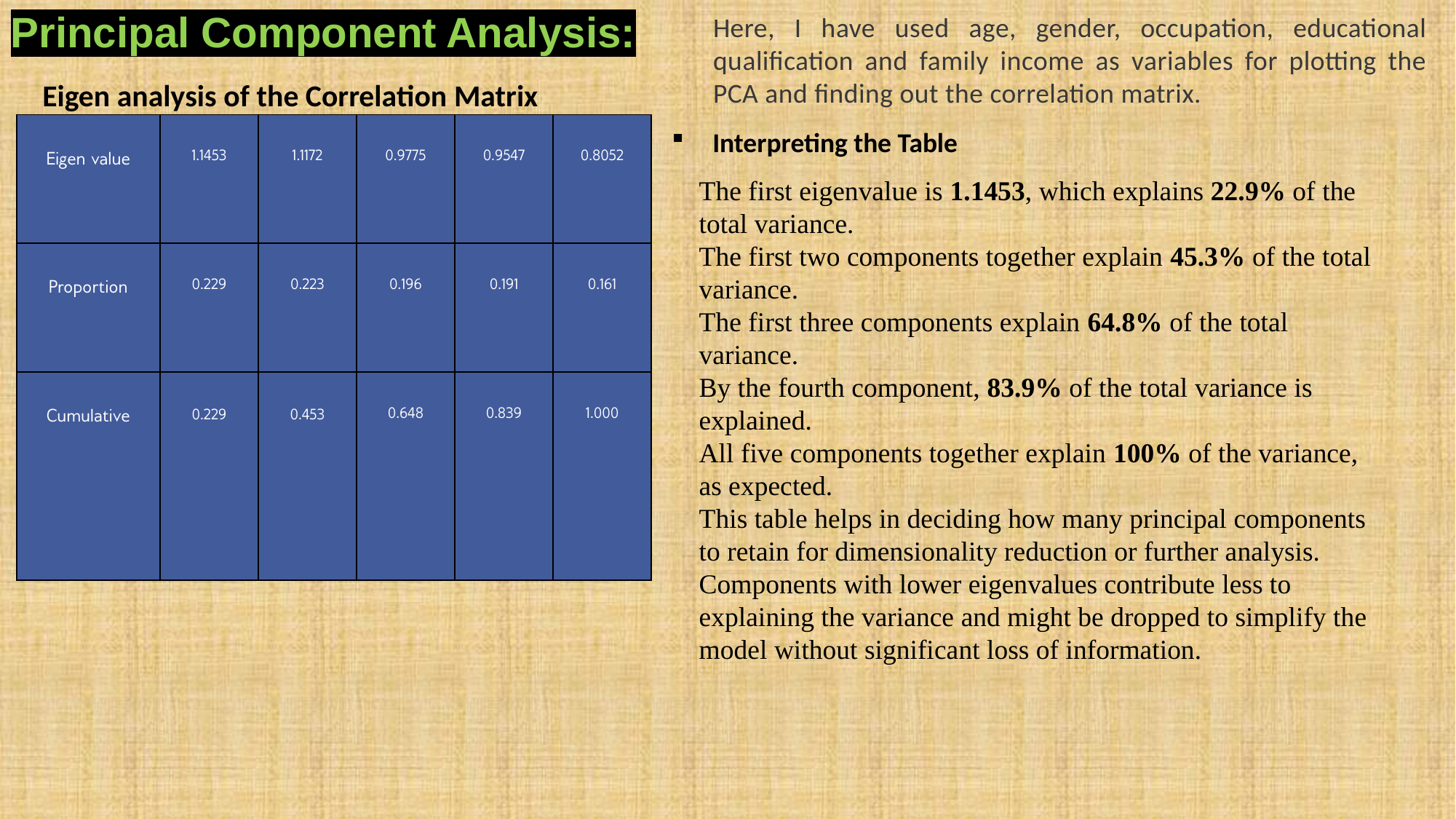

Principal Component Analysis:
Here, I have used age, gender, occupation, educational qualification and family income as variables for plotting the PCA and finding out the correlation matrix.
Eigen analysis of the Correlation Matrix
| Eigen value | 1.1453 | 1.1172 | 0.9775 | 0.9547 | 0.8052 |
| --- | --- | --- | --- | --- | --- |
| Proportion | 0.229 | 0.223 | 0.196 | 0.191 | 0.161 |
| Cumulative | 0.229 | 0.453 | 0.648 | 0.839 | 1.000 |
Interpreting the Table
The first eigenvalue is 1.1453, which explains 22.9% of the total variance.
The first two components together explain 45.3% of the total variance.
The first three components explain 64.8% of the total variance.
By the fourth component, 83.9% of the total variance is explained.
All five components together explain 100% of the variance, as expected.
This table helps in deciding how many principal components to retain for dimensionality reduction or further analysis. Components with lower eigenvalues contribute less to explaining the variance and might be dropped to simplify the model without significant loss of information.